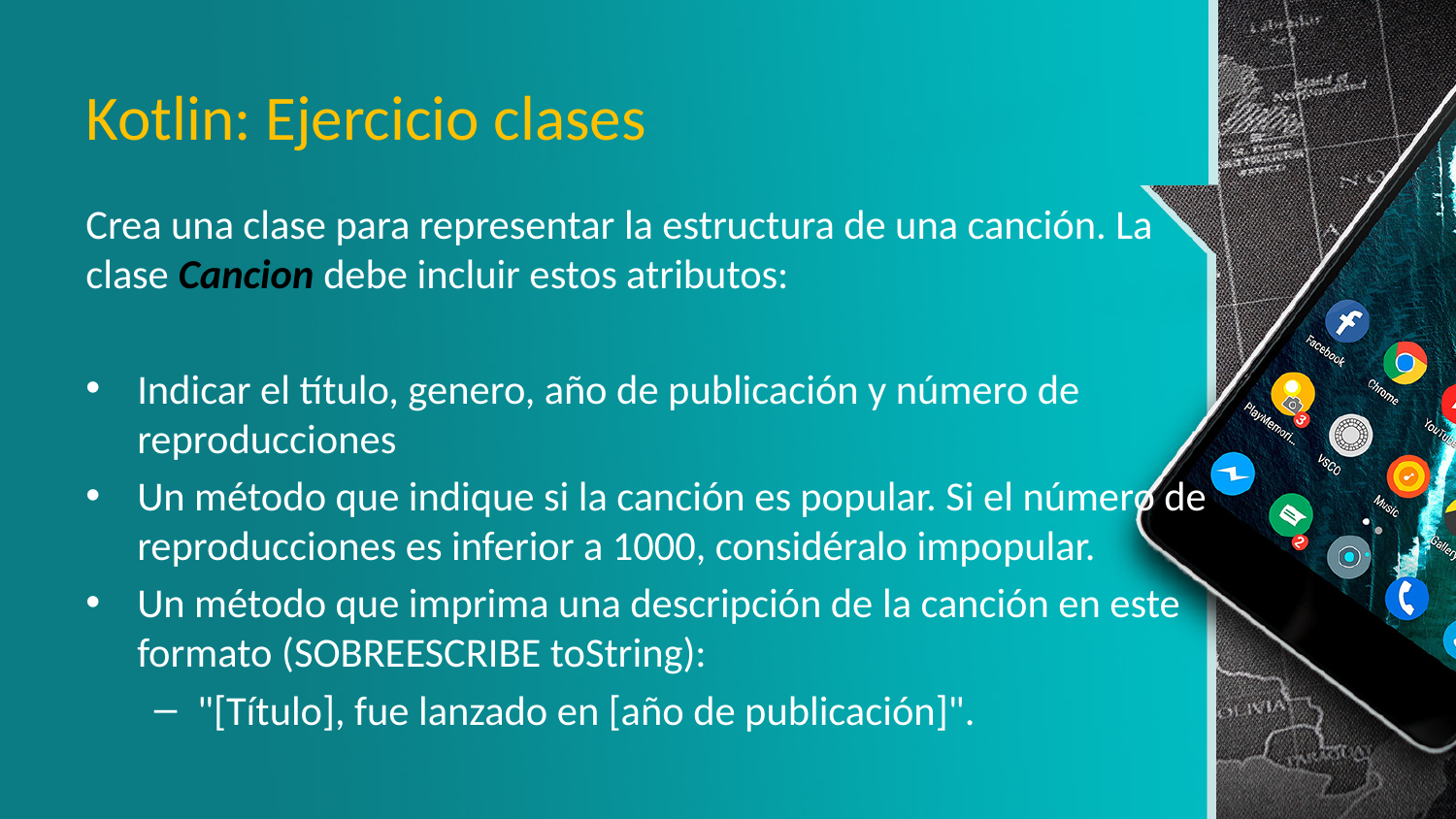

# Kotlin: Ejercicio clases
Crea una clase para representar la estructura de una canción. La clase Cancion debe incluir estos atributos:

Indicar el título, genero, año de publicación y número de reproducciones
Un método que indique si la canción es popular. Si el número de reproducciones es inferior a 1000, considéralo impopular.
Un método que imprima una descripción de la canción en este formato (SOBREESCRIBE toString):
"[Título], fue lanzado en [año de publicación]".